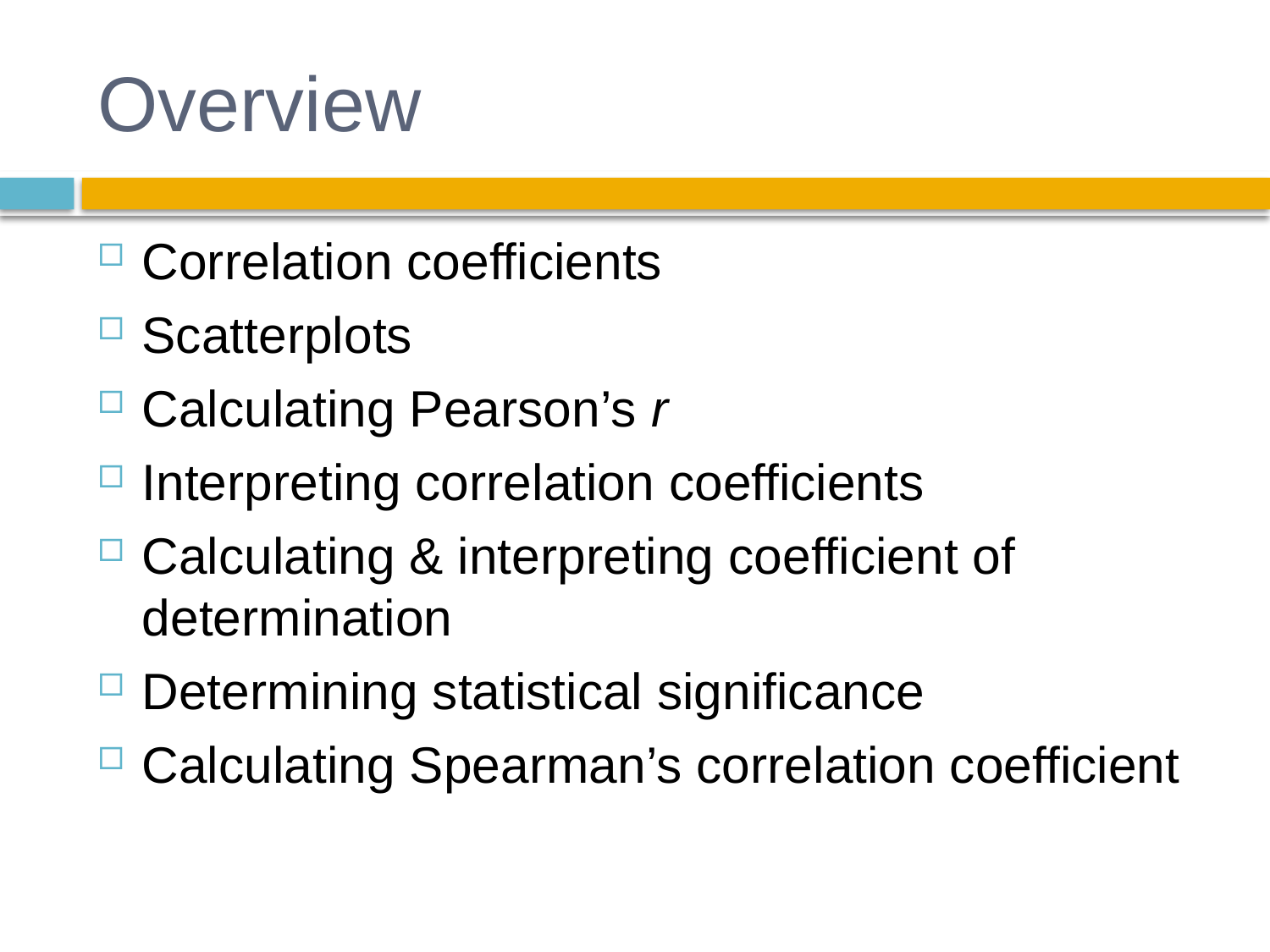

# Overview
Correlation coefficients
Scatterplots
Calculating Pearson’s r
Interpreting correlation coefficients
Calculating & interpreting coefficient of determination
Determining statistical significance
Calculating Spearman’s correlation coefficient